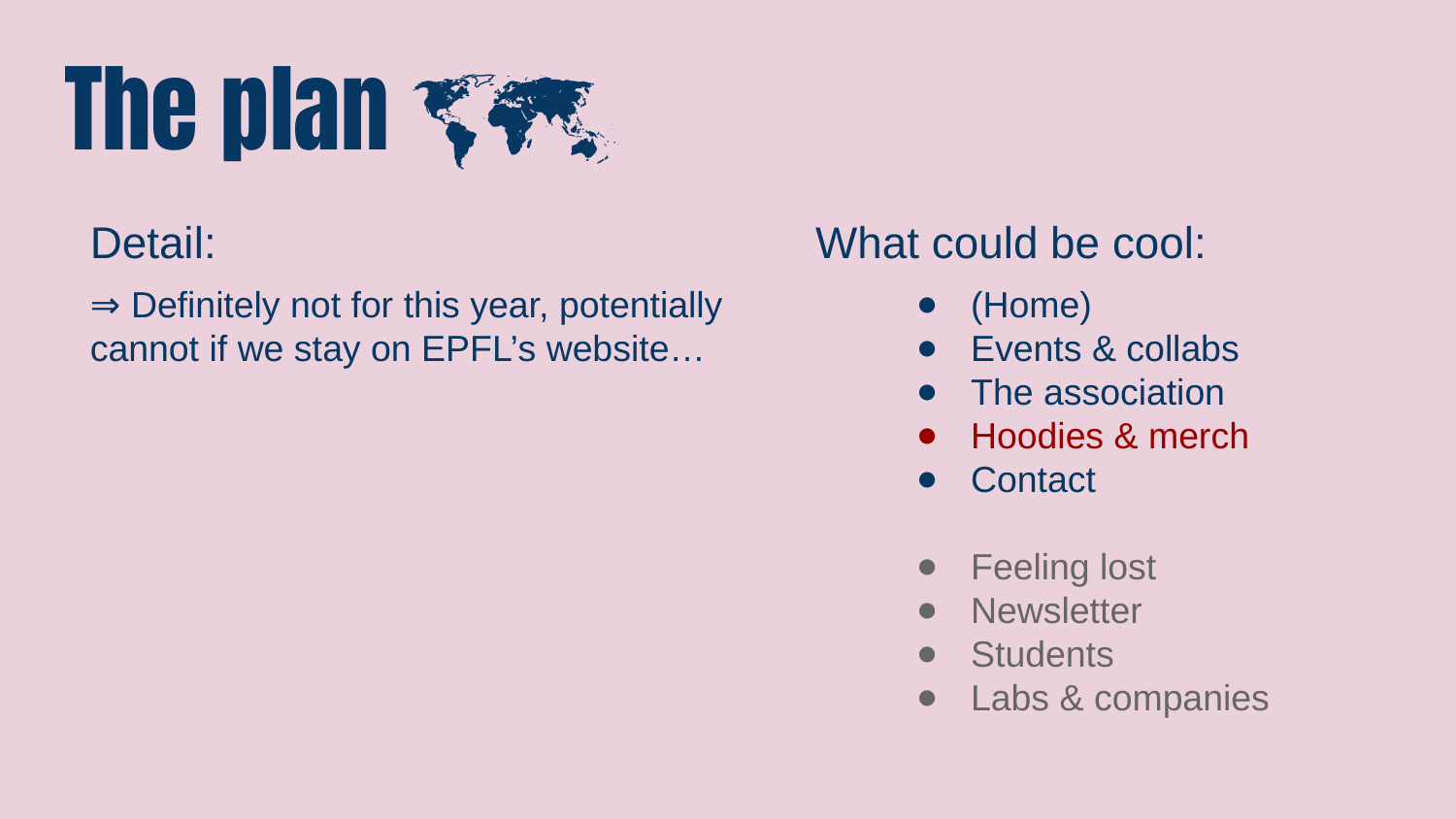

# The plan 🗺️

Detail:
What could be cool:
⇒ Definitely not for this year, potentially cannot if we stay on EPFL’s website…
(Home)
Events & collabs
The association
Hoodies & merch
Contact

Feeling lost
Newsletter
Students
Labs & companies